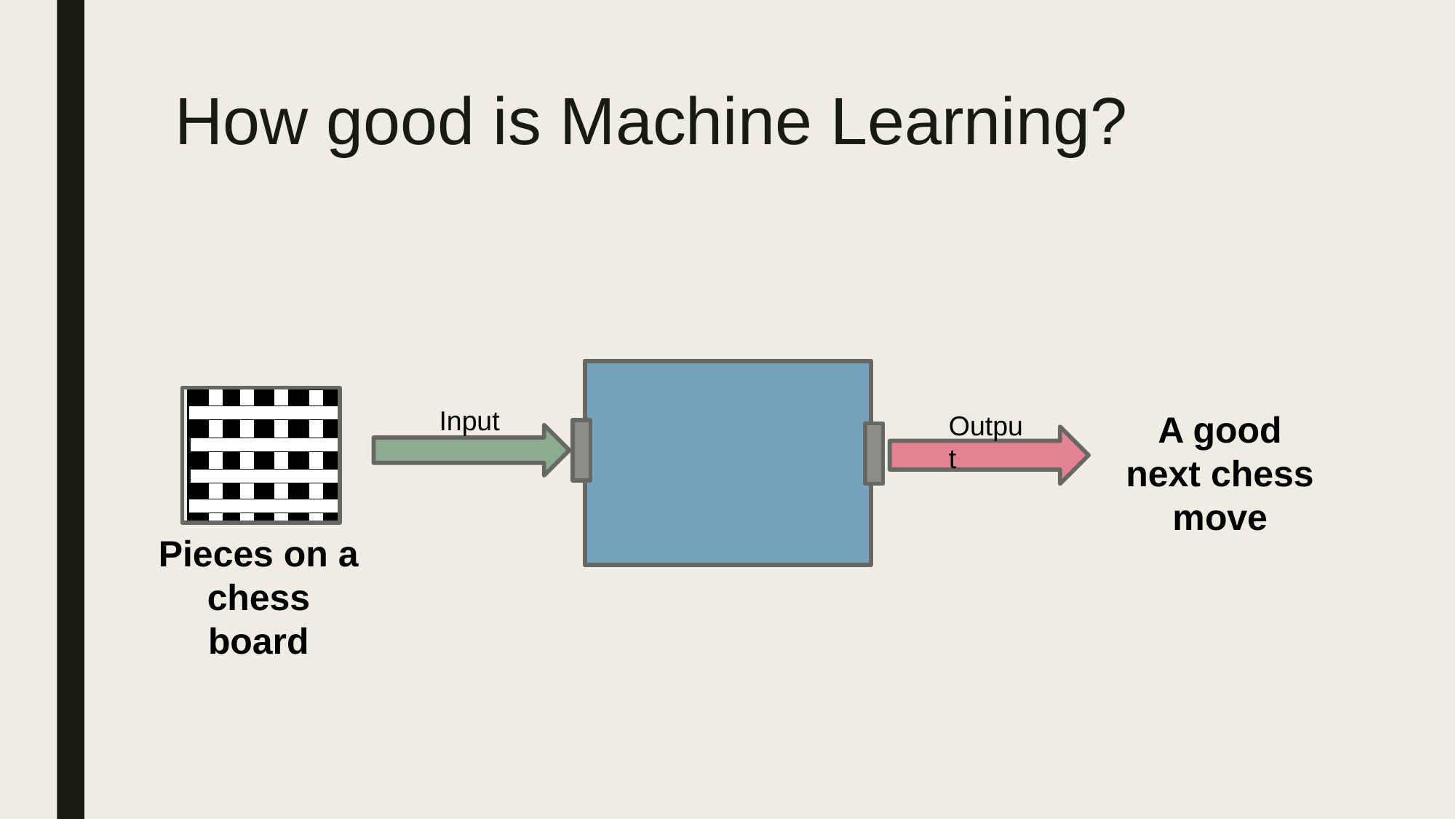

# How good is Machine Learning?

Input
A good next chess move
Output

Pieces on a chess board